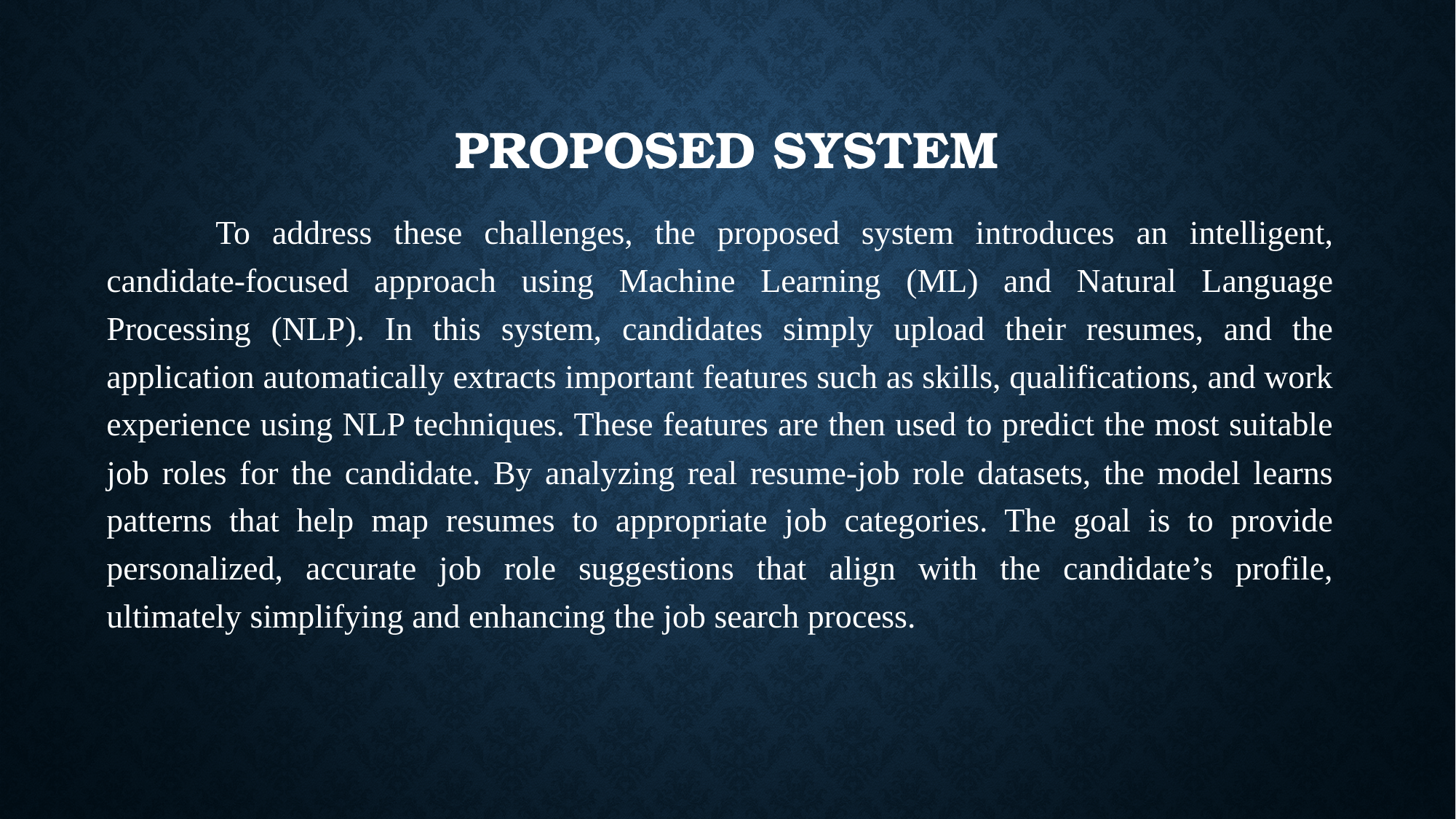

# Proposed system
	To address these challenges, the proposed system introduces an intelligent, candidate-focused approach using Machine Learning (ML) and Natural Language Processing (NLP). In this system, candidates simply upload their resumes, and the application automatically extracts important features such as skills, qualifications, and work experience using NLP techniques. These features are then used to predict the most suitable job roles for the candidate. By analyzing real resume-job role datasets, the model learns patterns that help map resumes to appropriate job categories. The goal is to provide personalized, accurate job role suggestions that align with the candidate’s profile, ultimately simplifying and enhancing the job search process.